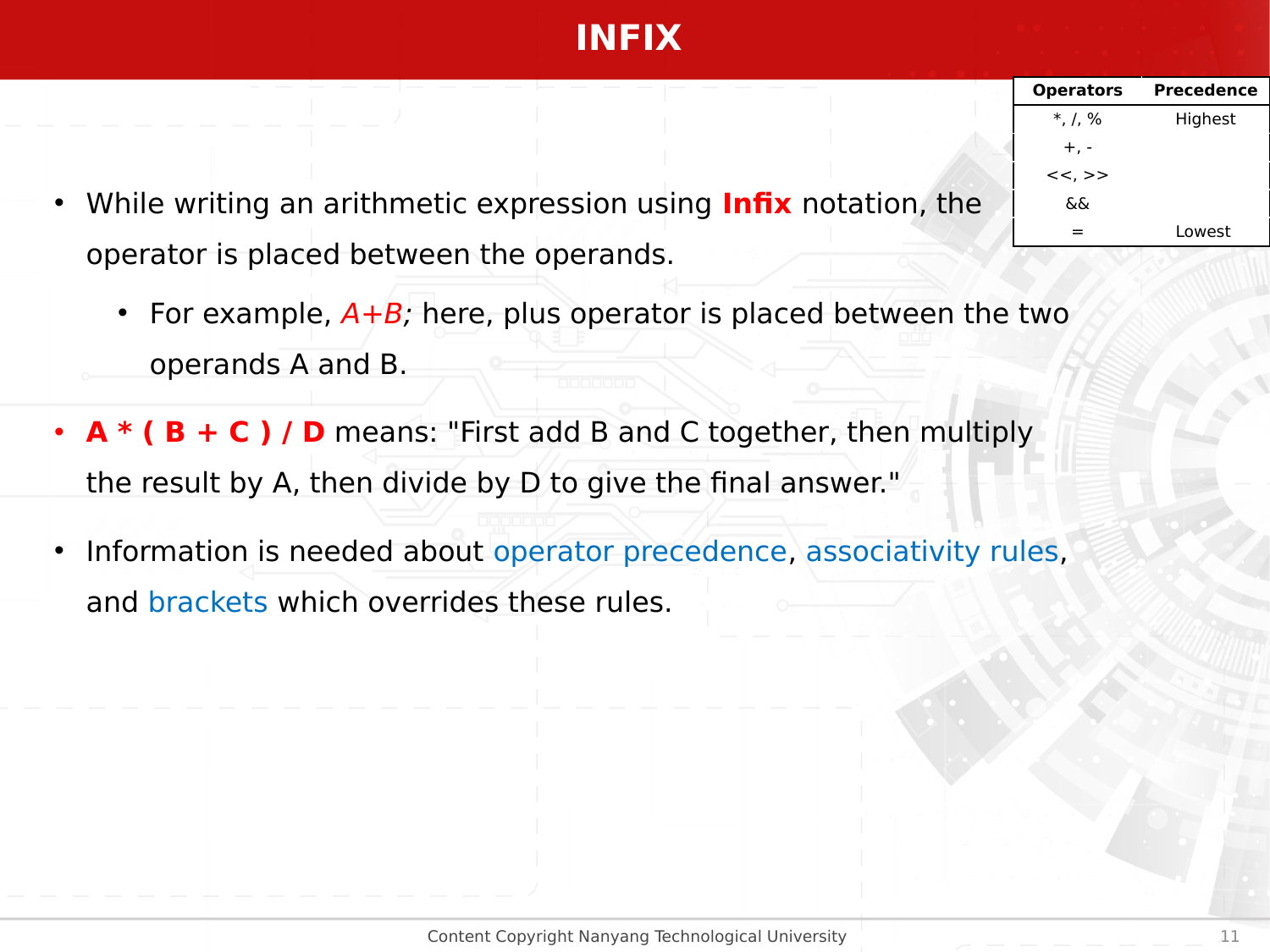

# Infix
| Operators | Precedence |
| --- | --- |
| \*, /, % | Highest |
| +, - |  |
| <<, >> |  |
| && |  |
| = | Lowest |
While writing an arithmetic expression using Infix notation, the operator is placed between the operands.
For example, A+B; here, plus operator is placed between the two operands A and B.
A * ( B + C ) / D means: "First add B and C together, then multiply the result by A, then divide by D to give the final answer."
Information is needed about operator precedence, associativity rules, and brackets which overrides these rules.